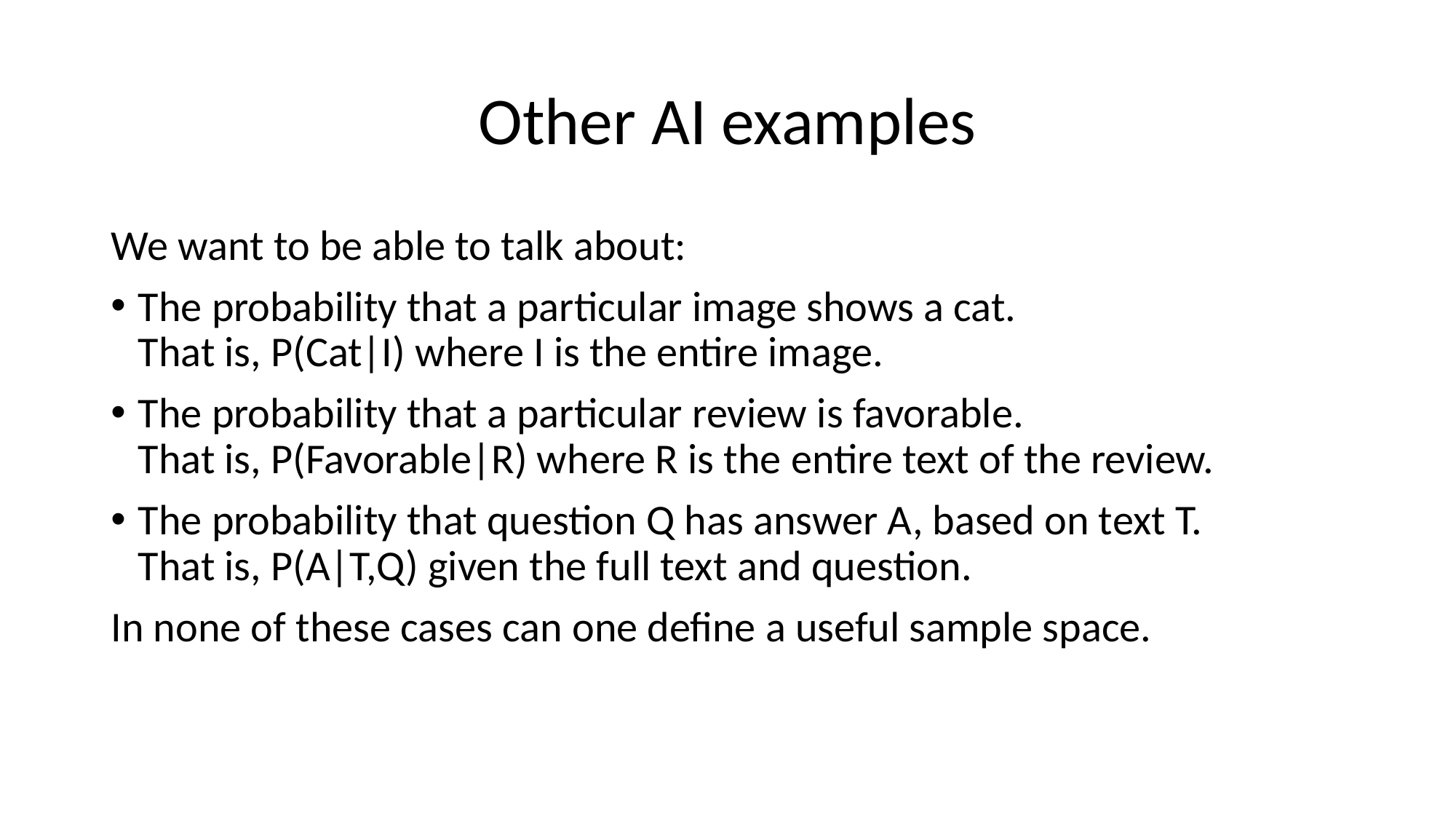

# Other AI examples
We want to be able to talk about:
The probability that a particular image shows a cat.
That is, P(Cat|I) where I is the entire image.
The probability that a particular review is favorable.
That is, P(Favorable|R) where R is the entire text of the review.
The probability that question Q has answer A, based on text T.
That is, P(A|T,Q) given the full text and question.
In none of these cases can one define a useful sample space.